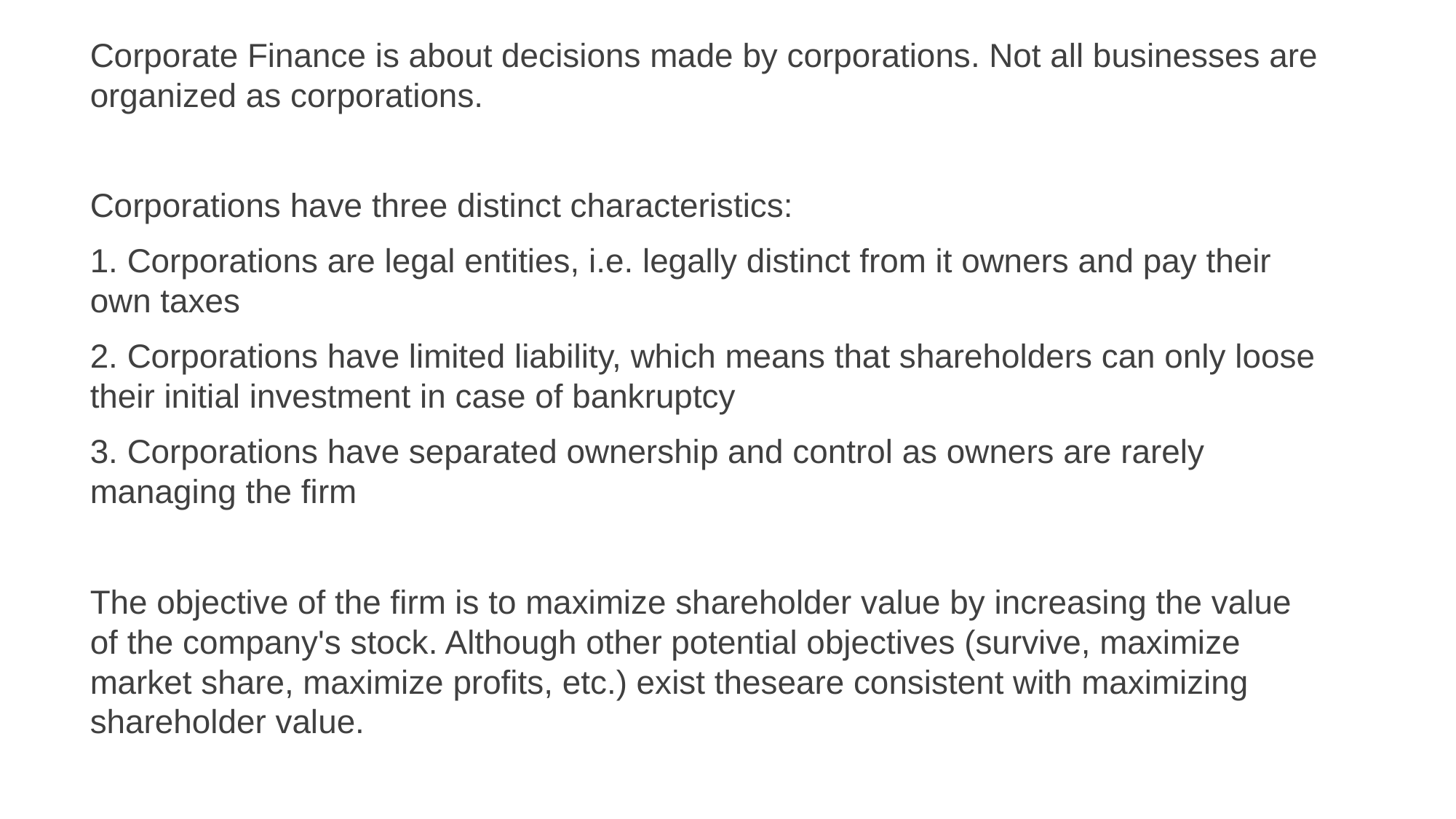

Corporate Finance is about decisions made by corporations. Not all businesses are organized as corporations.

Corporations have three distinct characteristics:
1. Corporations are legal entities, i.e. legally distinct from it owners and pay their own taxes
2. Corporations have limited liability, which means that shareholders can only loose their initial investment in case of bankruptcy
3. Corporations have separated ownership and control as owners are rarely managing the firm

The objective of the firm is to maximize shareholder value by increasing the value of the company's stock. Although other potential objectives (survive, maximize market share, maximize profits, etc.) exist theseare consistent with maximizing shareholder value.